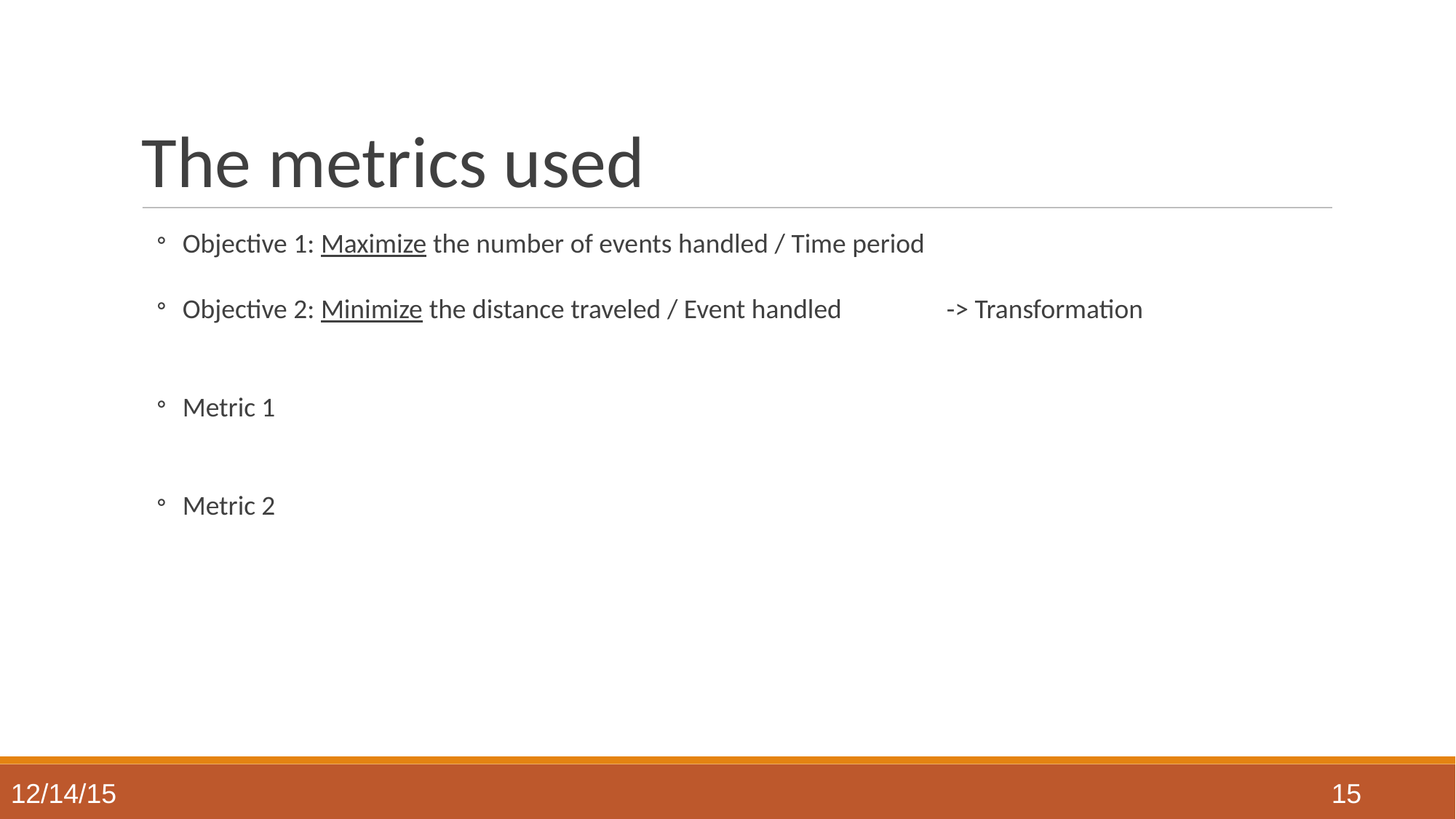

15/12/2015
DIS Project
4
The metrics used
Objective 1: Maximize the number of events handled / Time period

Objective 2: Minimize the distance traveled / Event handled 	-> Transformation

Metric 1

Metric 2